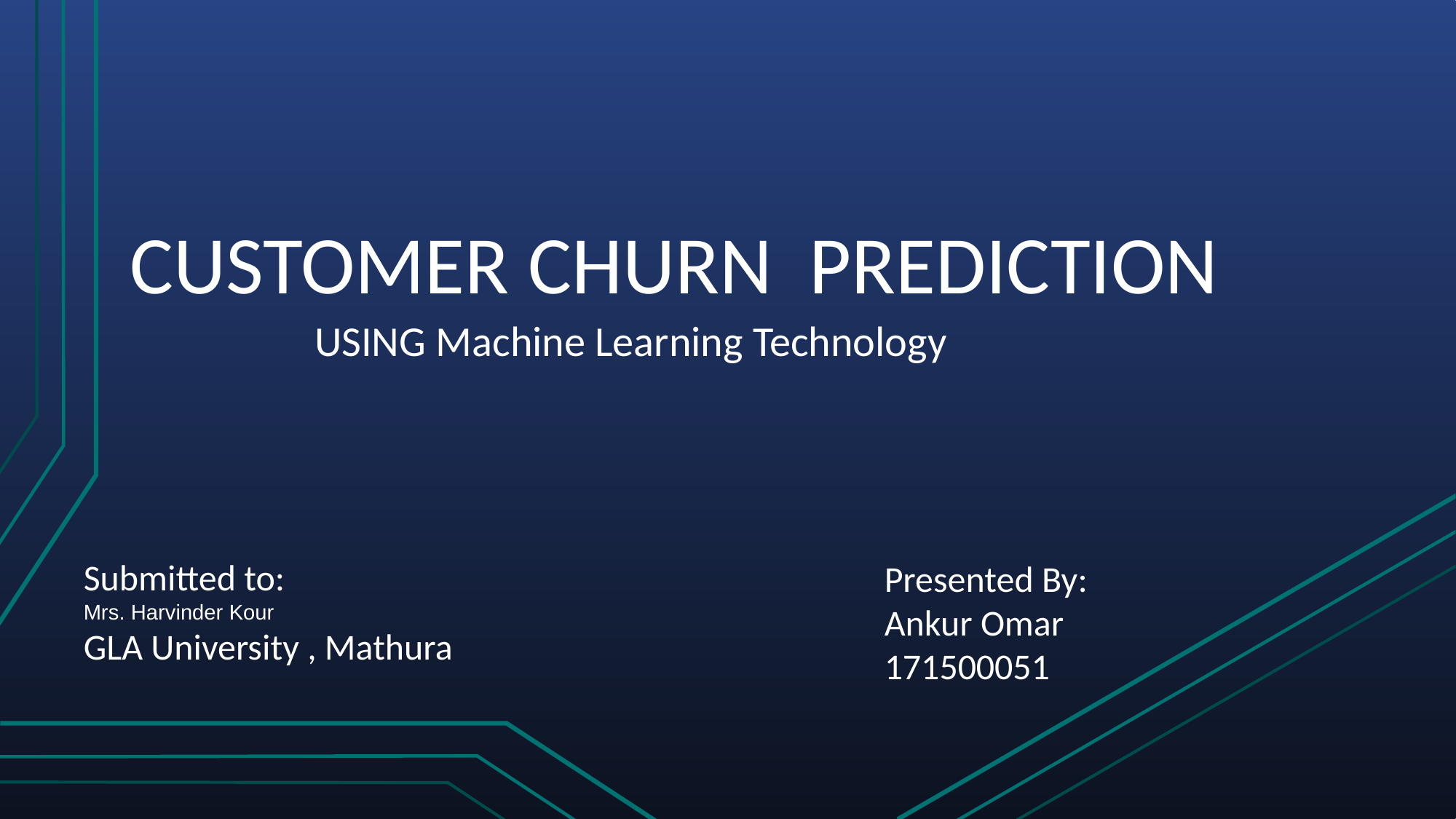

# CUSTOMER CHURN  PREDICTION
           USING Machine Learning Technology
Submitted to:
Mrs. Harvinder Kour
GLA University , Mathura
Presented By:
Ankur Omar
171500051